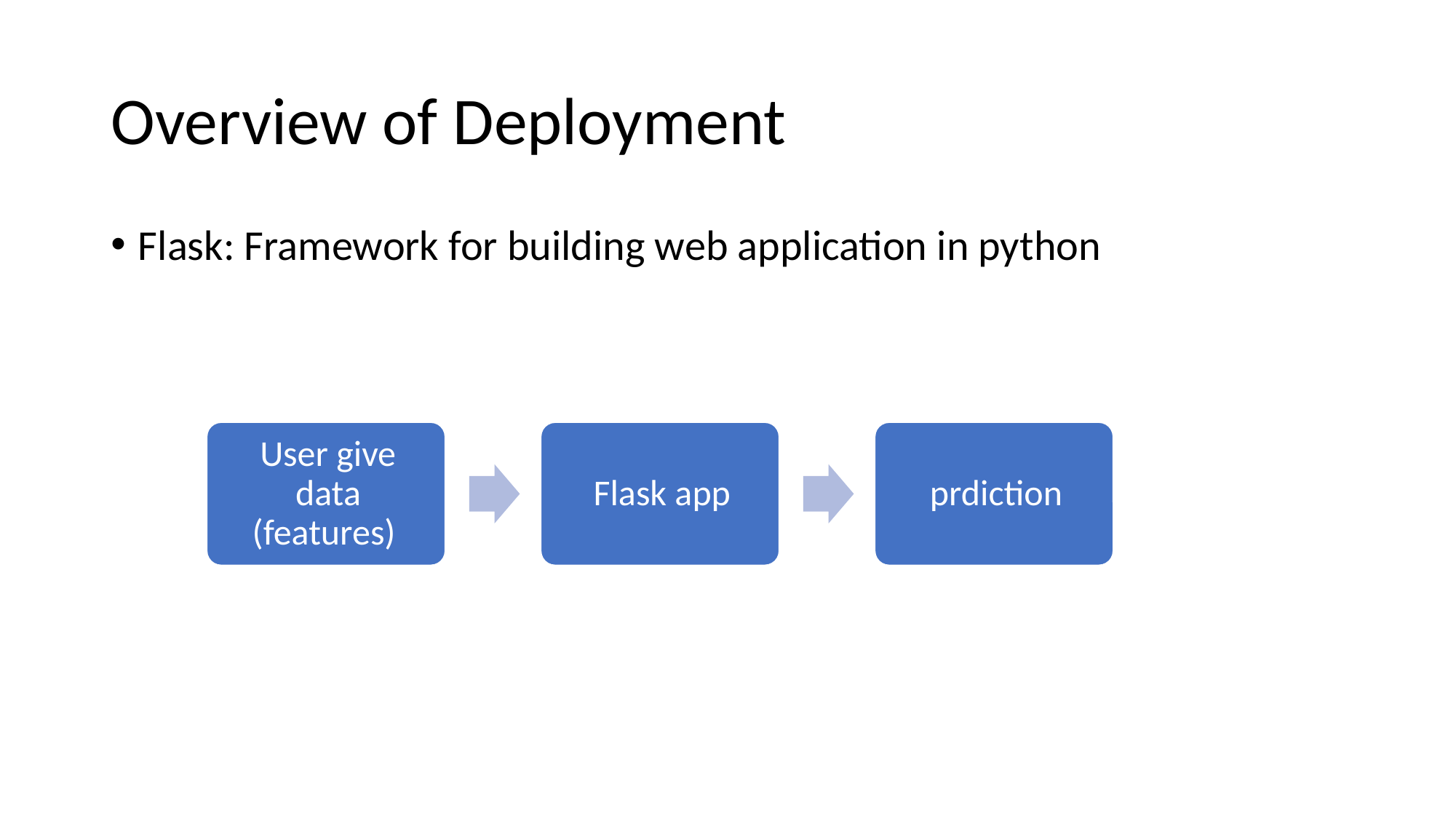

# Overview of Deployment​
Flask: Framework for building web application in python

User give data (features)

 Flask app

prdiction